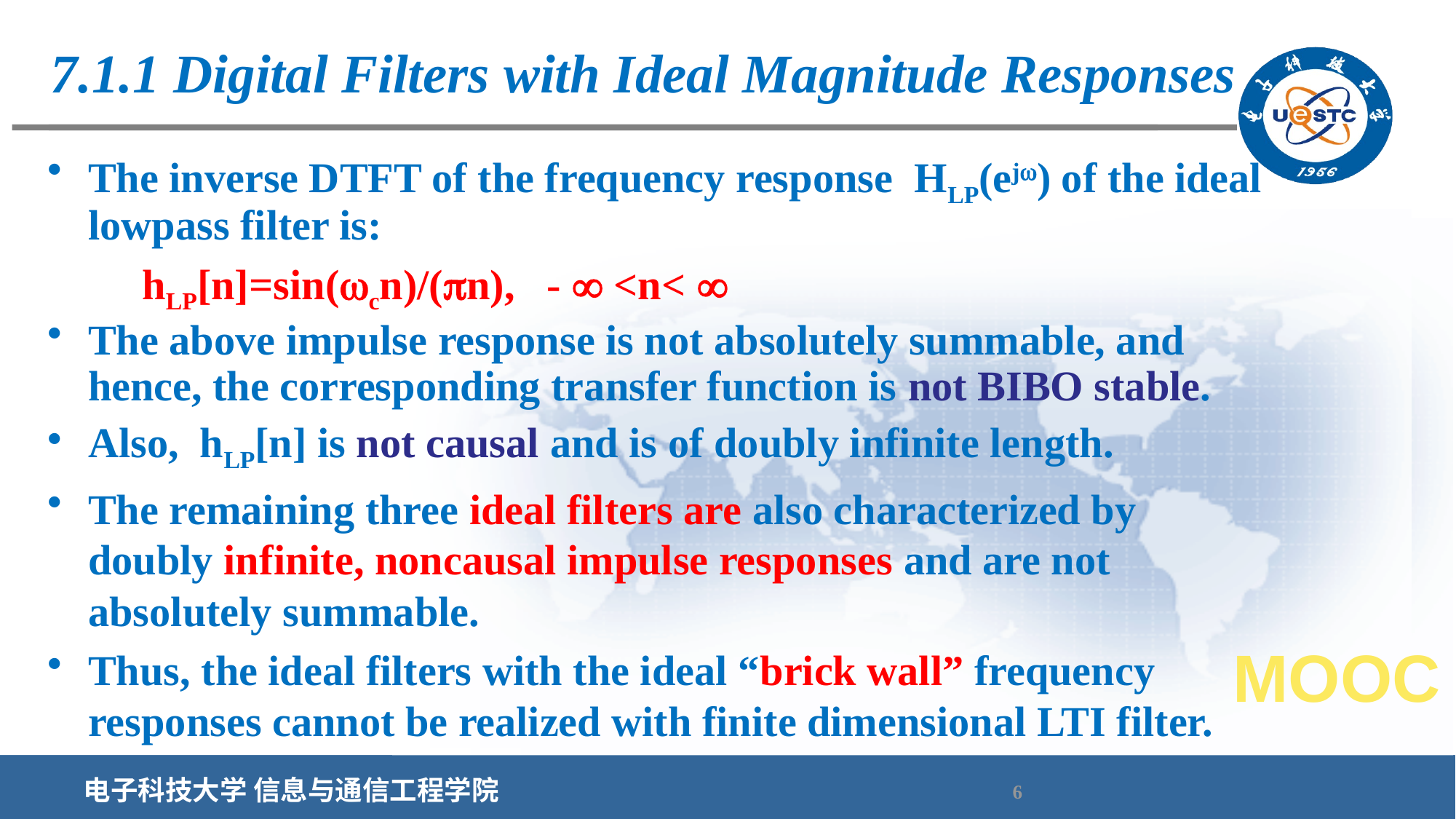

# 7.1.1 Digital Filters with Ideal Magnitude Responses
The inverse DTFT of the frequency response  HLP(ejω) of the ideal lowpass filter is:
         hLP[n]=sin(ωcn)/(πn),   - ∞ <n< ∞
The above impulse response is not absolutely summable, and hence, the corresponding transfer function is not BIBO stable.
Also,  hLP[n] is not causal and is of doubly infinite length.
The remaining three ideal filters are also characterized by doubly infinite, noncausal impulse responses and are not absolutely summable.
Thus, the ideal filters with the ideal “brick wall” frequency responses cannot be realized with finite dimensional LTI filter.
MOOC